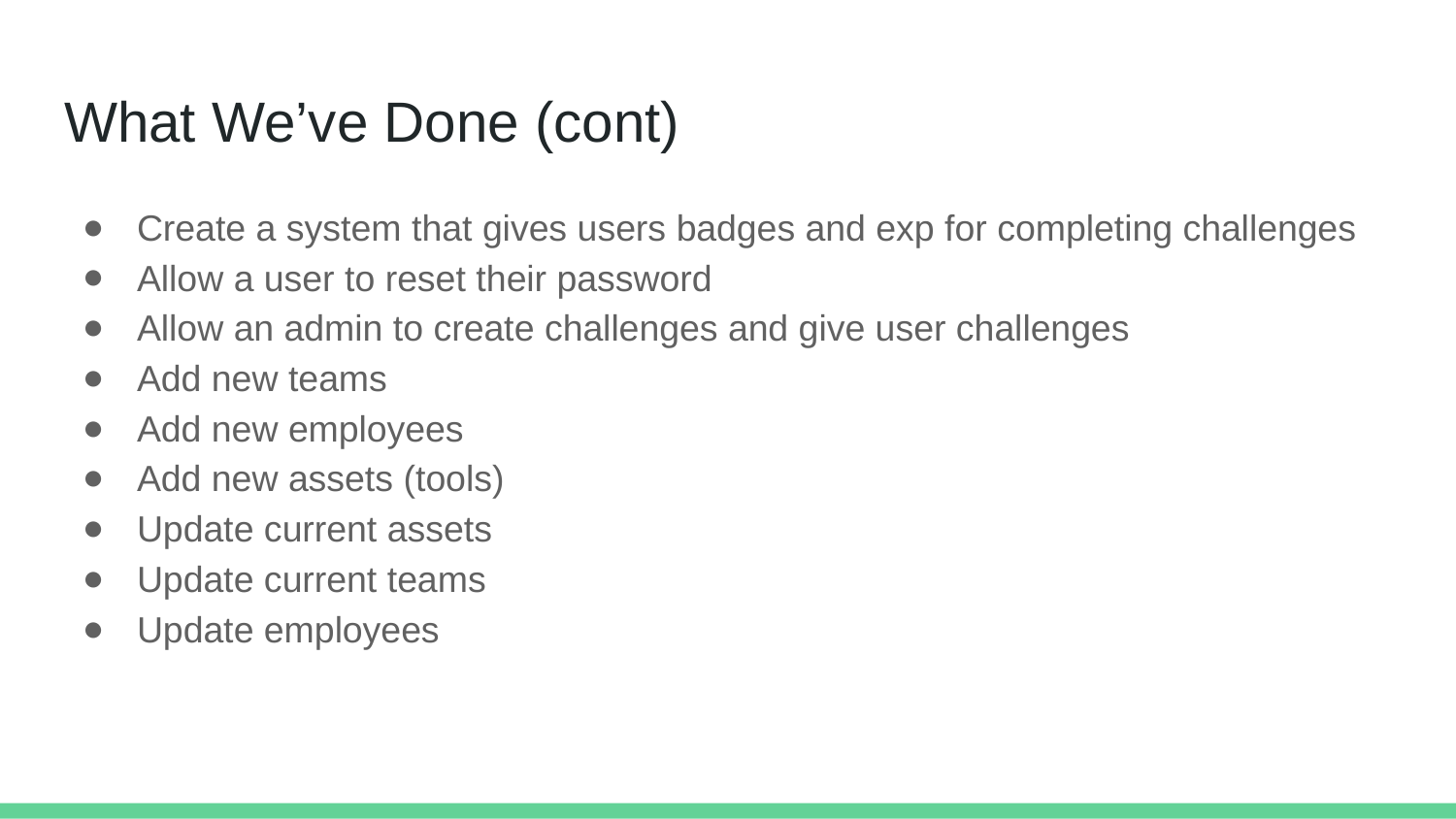

# What We’ve Done (cont)
Create a system that gives users badges and exp for completing challenges
Allow a user to reset their password
Allow an admin to create challenges and give user challenges
Add new teams
Add new employees
Add new assets (tools)
Update current assets
Update current teams
Update employees